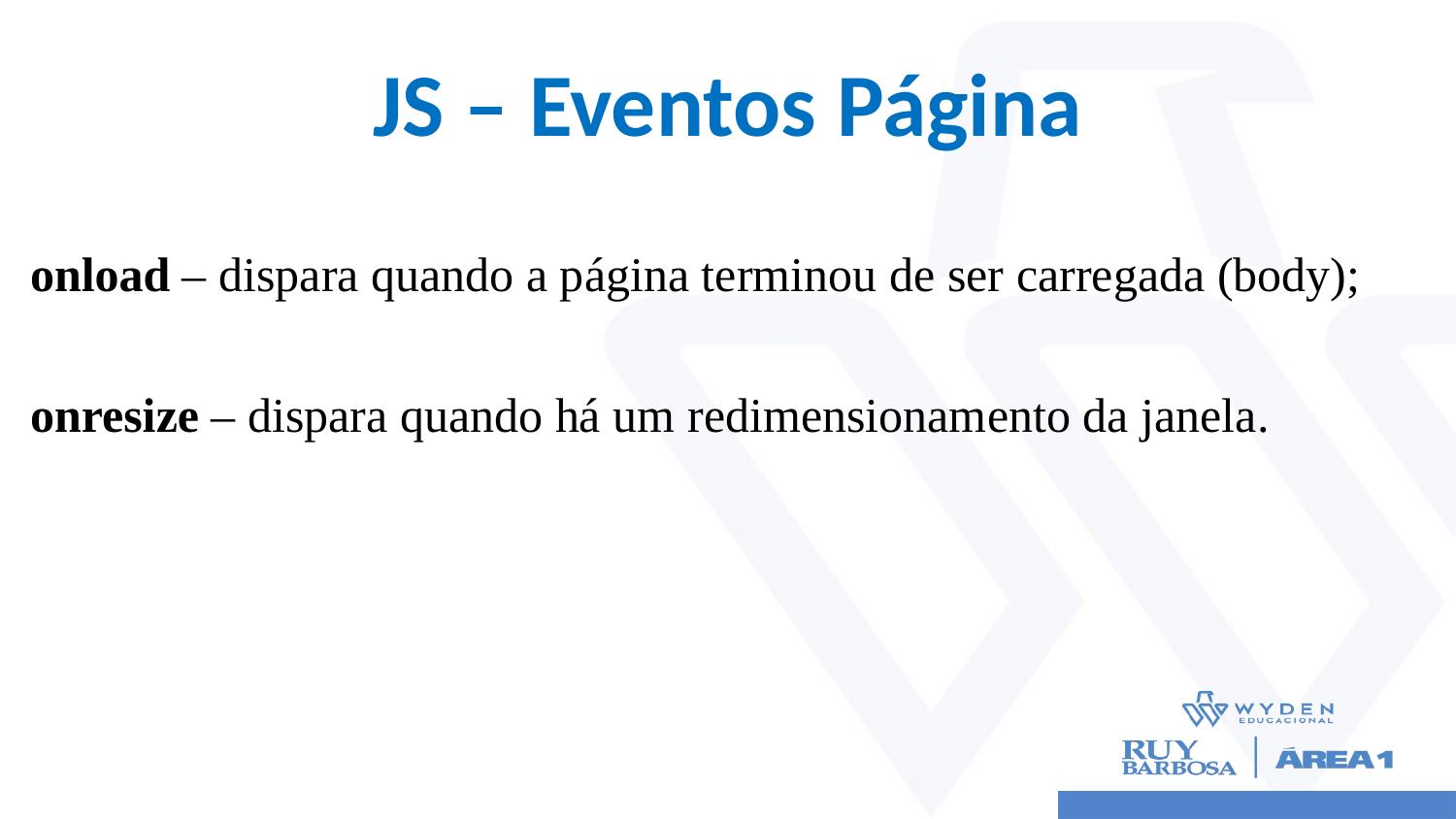

# JS – Eventos Página

onload – dispara quando a página terminou de ser carregada (body);

onresize – dispara quando há um redimensionamento da janela.